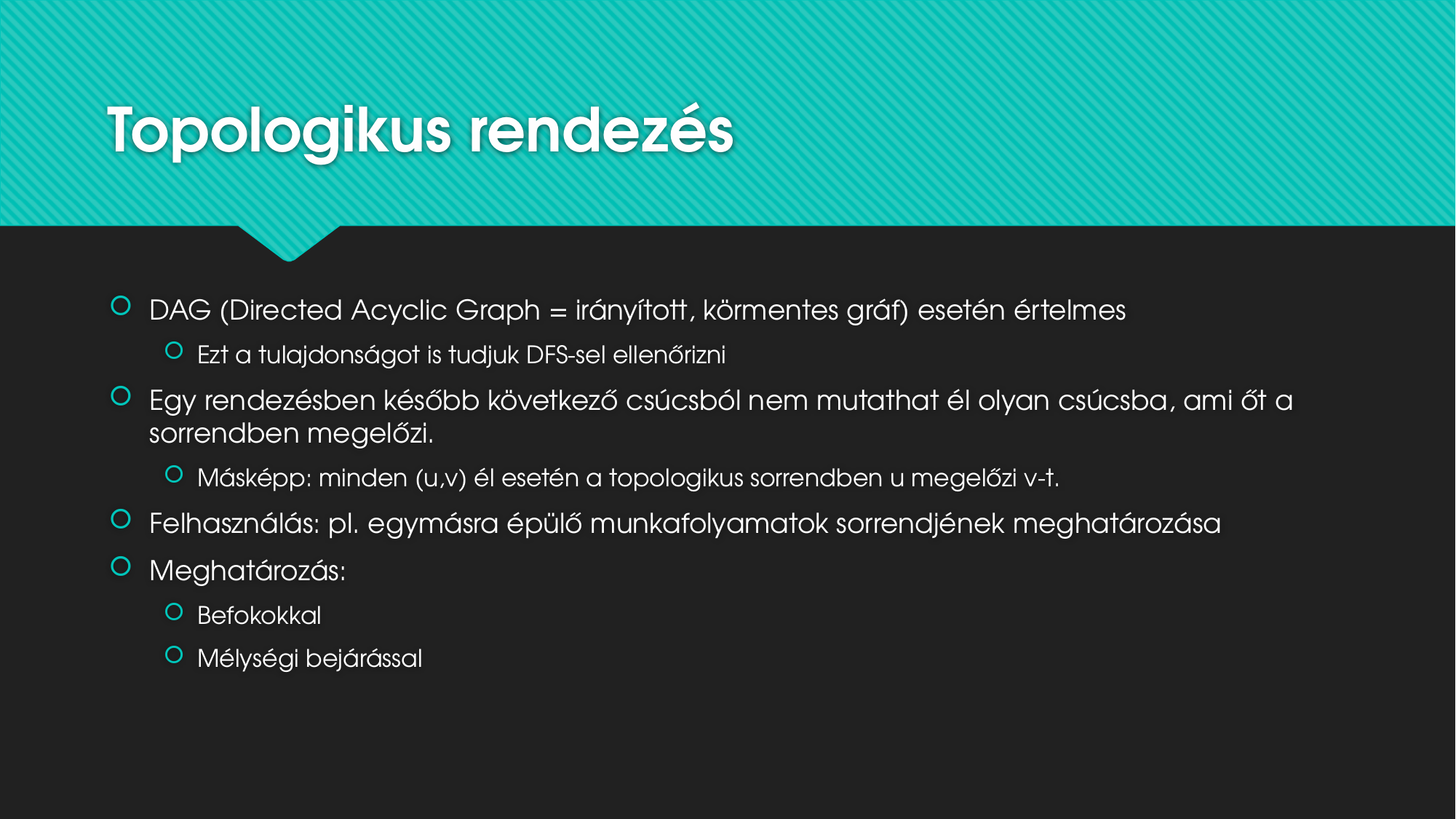

# Topologikus rendezés
DAG (Directed Acyclic Graph = irányított, körmentes gráf) esetén értelmes
Ezt a tulajdonságot is tudjuk DFS-sel ellenőrizni
Egy rendezésben később következő csúcsból nem mutathat él olyan csúcsba, ami őt a sorrendben megelőzi.
Másképp: minden (u,v) él esetén a topologikus sorrendben u megelőzi v-t.
Felhasználás: pl. egymásra épülő munkafolyamatok sorrendjének meghatározása
Meghatározás:
Befokokkal
Mélységi bejárással